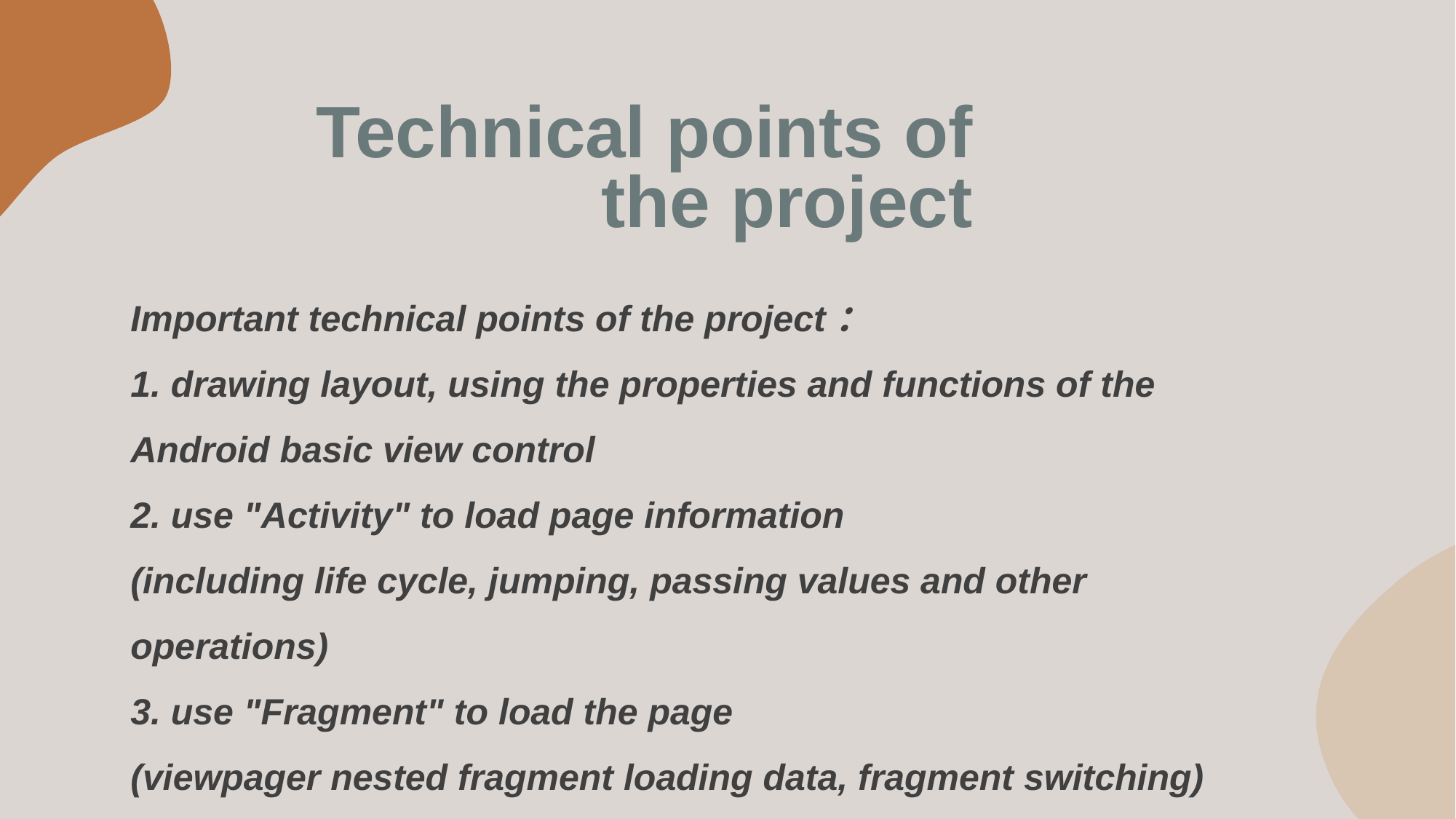

Technical points of the project
Important technical points of the project：
1. drawing layout, using the properties and functions of the Android basic view control
2. use "Activity" to load page information
(including life cycle, jumping, passing values and other operations)
3. use "Fragment" to load the page
(viewpager nested fragment loading data, fragment switching)
4. Custom Dialog